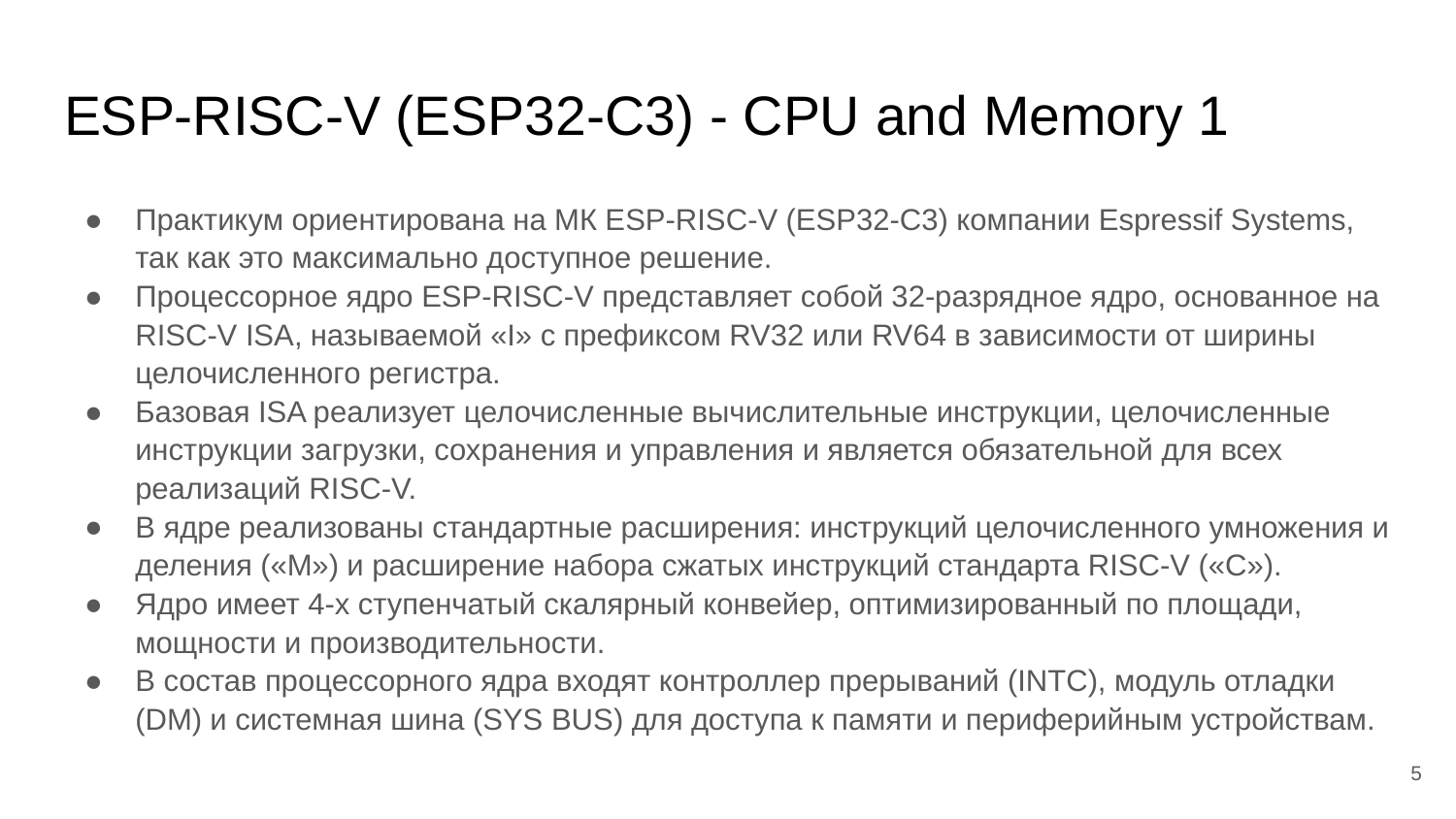

# ESP-RISC-V (ESP32-C3) - CPU and Memory 1
Практикум ориентирована на МК ESP-RISC-V (ESP32-C3) компании Espressif Systems, так как это максимально доступное решение.
Процессорное ядро ESP-RISC-V представляет собой 32-разрядное ядро, основанное на RISC-V ISA, называемой «I» с префиксом RV32 или RV64 в зависимости от ширины целочисленного регистра.
Базовая ISA реализует целочисленные вычислительные инструкции, целочисленные инструкции загрузки, сохранения и управления и является обязательной для всех реализаций RISC-V.
В ядре реализованы стандартные расширения: инструкций целочисленного умножения и деления («M») и расширение набора сжатых инструкций стандарта RISC-V («C»).
Ядро имеет 4-х ступенчатый скалярный конвейер, оптимизированный по площади, мощности и производительности.
В состав процессорного ядра входят контроллер прерываний (INTC), модуль отладки (DM) и системная шина (SYS BUS) для доступа к памяти и периферийным устройствам.
5